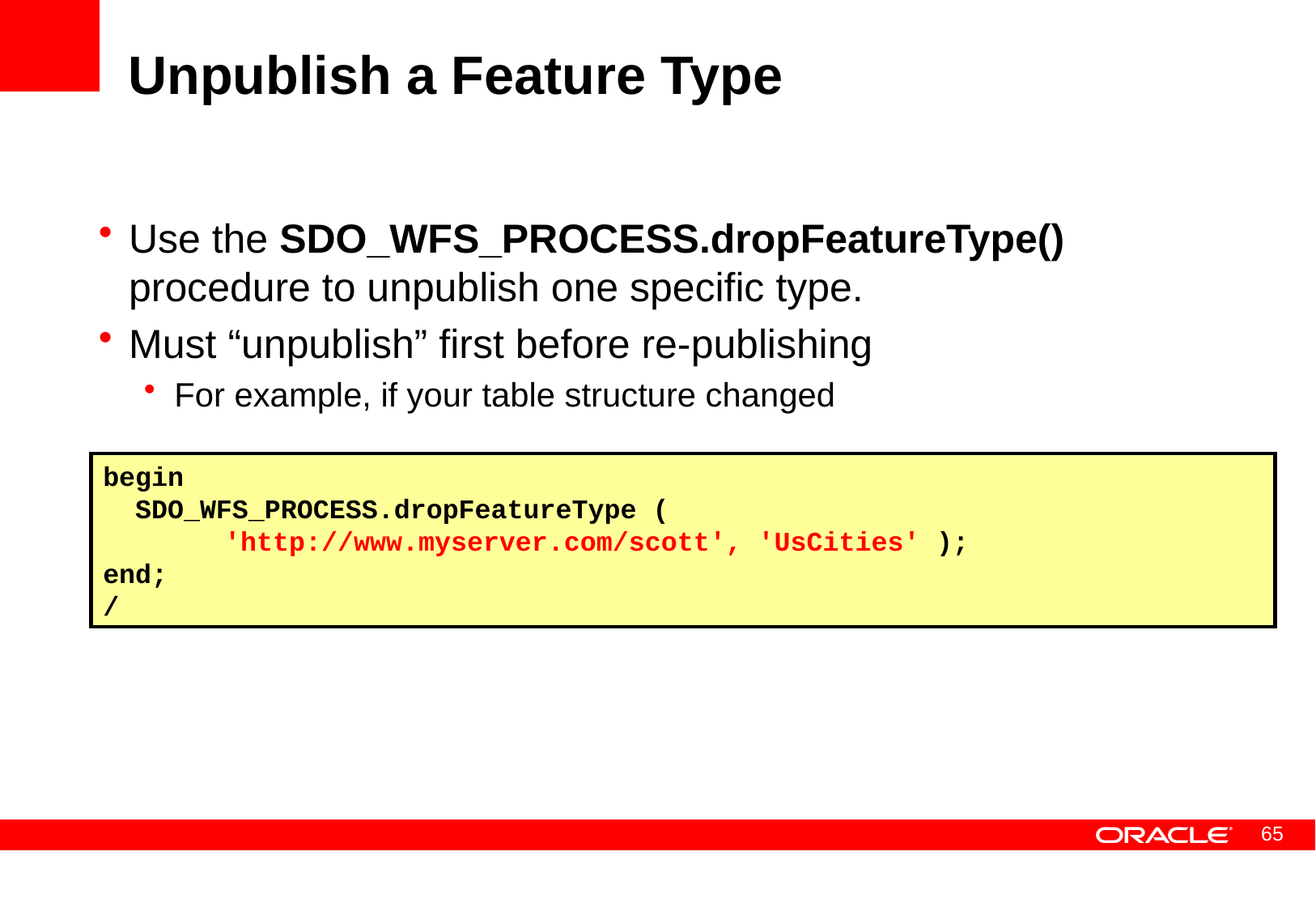

# Unpublish a Feature Type
Use the SDO_WFS_PROCESS.dropFeatureType() procedure to unpublish one specific type.
Must “unpublish” first before re-publishing
For example, if your table structure changed

begin
  SDO_WFS_PROCESS.dropFeatureType (
  	'http://www.myserver.com/scott', 'UsCities' );
end;
/